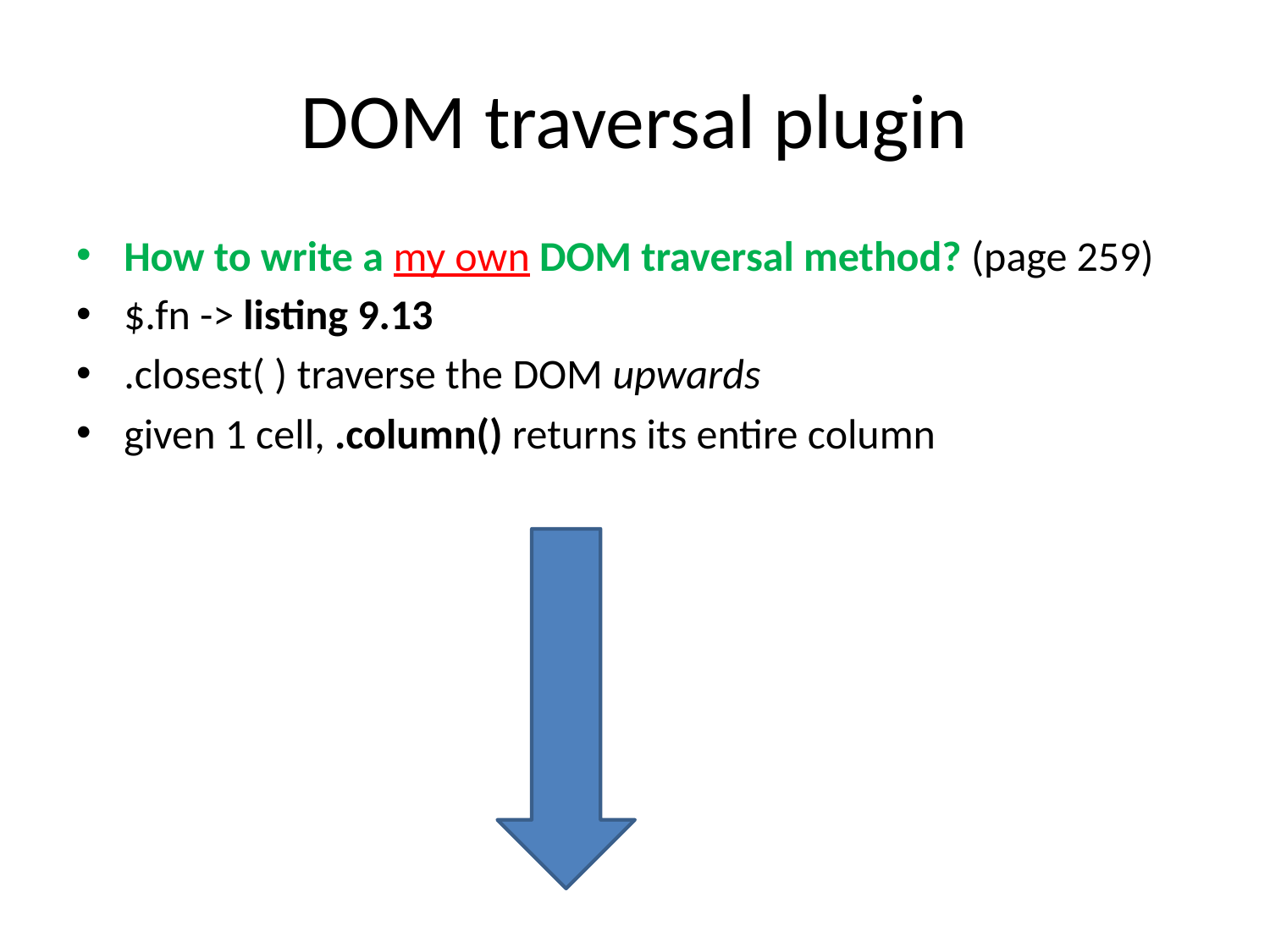

# DOM traversal plugin
How to write a my own DOM traversal method? (page 259)
$.fn -> listing 9.13
.closest( ) traverse the DOM upwards
given 1 cell, .column() returns its entire column